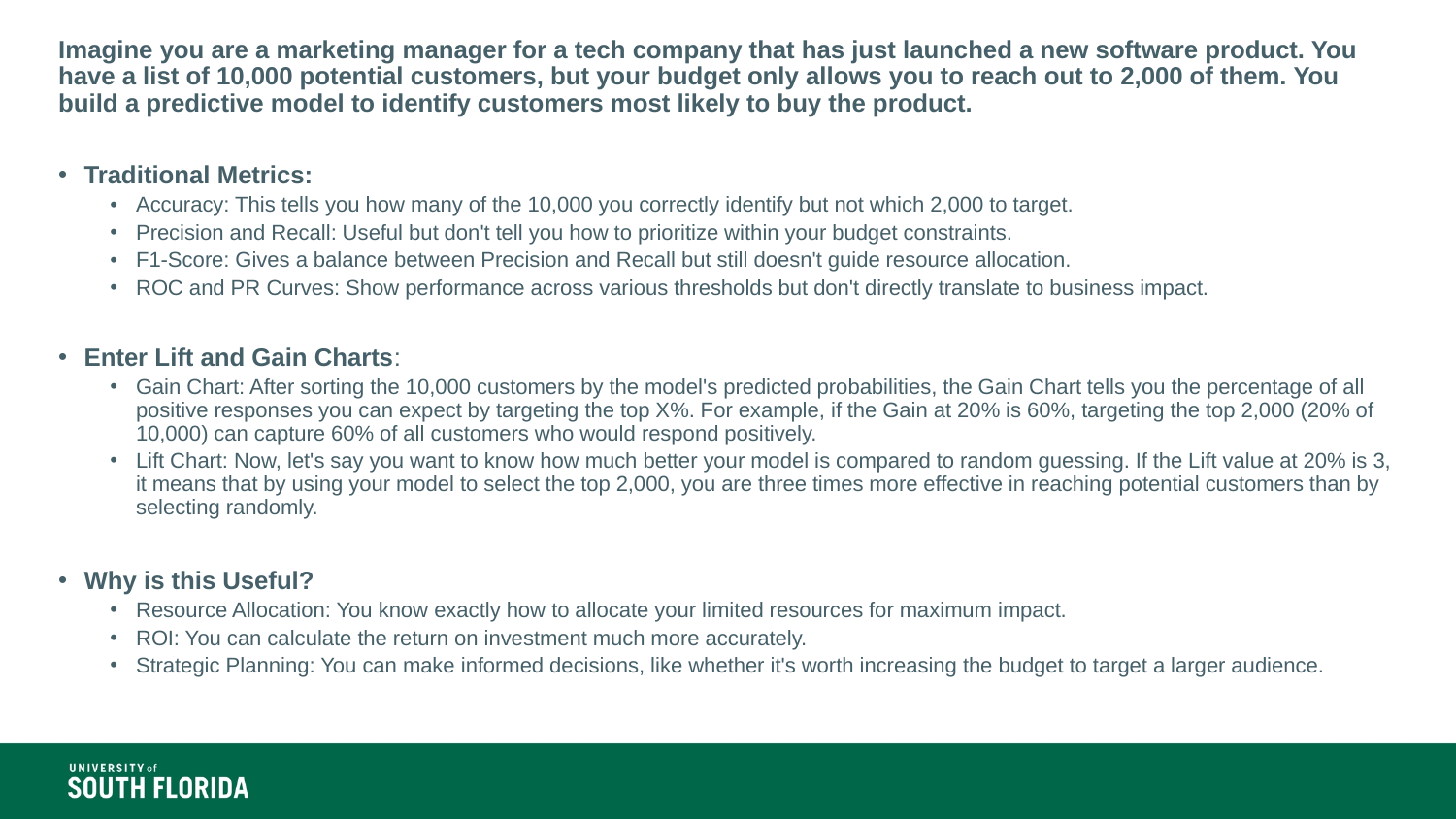

Imagine you are a marketing manager for a tech company that has just launched a new software product. You have a list of 10,000 potential customers, but your budget only allows you to reach out to 2,000 of them. You build a predictive model to identify customers most likely to buy the product.

Traditional Metrics:
Accuracy: This tells you how many of the 10,000 you correctly identify but not which 2,000 to target.
Precision and Recall: Useful but don't tell you how to prioritize within your budget constraints.
F1-Score: Gives a balance between Precision and Recall but still doesn't guide resource allocation.
ROC and PR Curves: Show performance across various thresholds but don't directly translate to business impact.

Enter Lift and Gain Charts:
Gain Chart: After sorting the 10,000 customers by the model's predicted probabilities, the Gain Chart tells you the percentage of all positive responses you can expect by targeting the top X%. For example, if the Gain at 20% is 60%, targeting the top 2,000 (20% of 10,000) can capture 60% of all customers who would respond positively.
Lift Chart: Now, let's say you want to know how much better your model is compared to random guessing. If the Lift value at 20% is 3, it means that by using your model to select the top 2,000, you are three times more effective in reaching potential customers than by selecting randomly.

Why is this Useful?
Resource Allocation: You know exactly how to allocate your limited resources for maximum impact.
ROI: You can calculate the return on investment much more accurately.
Strategic Planning: You can make informed decisions, like whether it's worth increasing the budget to target a larger audience.